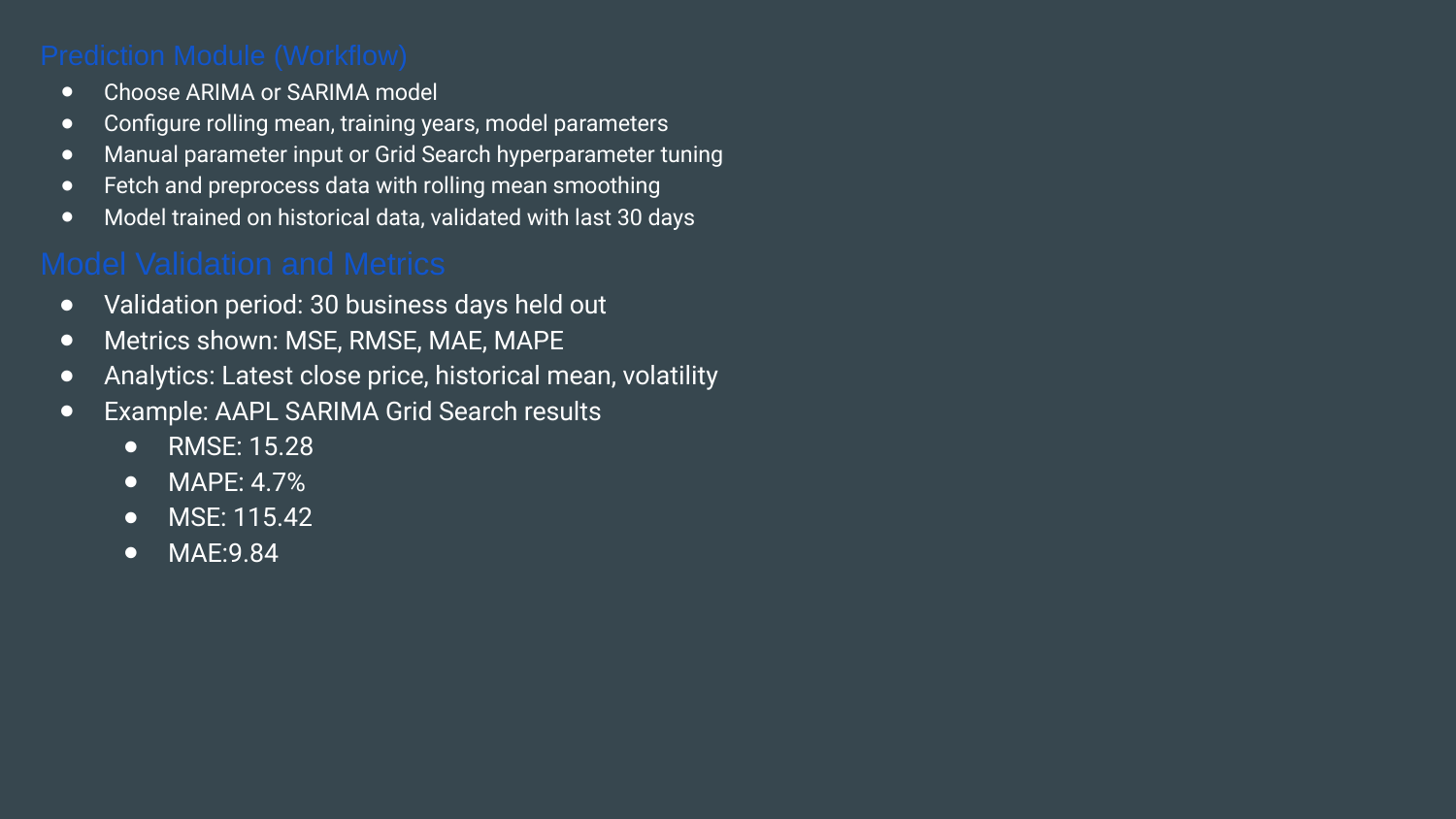

Prediction Module (Workflow)
Choose ARIMA or SARIMA model
Configure rolling mean, training years, model parameters
Manual parameter input or Grid Search hyperparameter tuning
Fetch and preprocess data with rolling mean smoothing
Model trained on historical data, validated with last 30 days
Model Validation and Metrics
Validation period: 30 business days held out
Metrics shown: MSE, RMSE, MAE, MAPE
Analytics: Latest close price, historical mean, volatility
Example: AAPL SARIMA Grid Search results
RMSE: 15.28
MAPE: 4.7%
MSE: 115.42
MAE:9.84